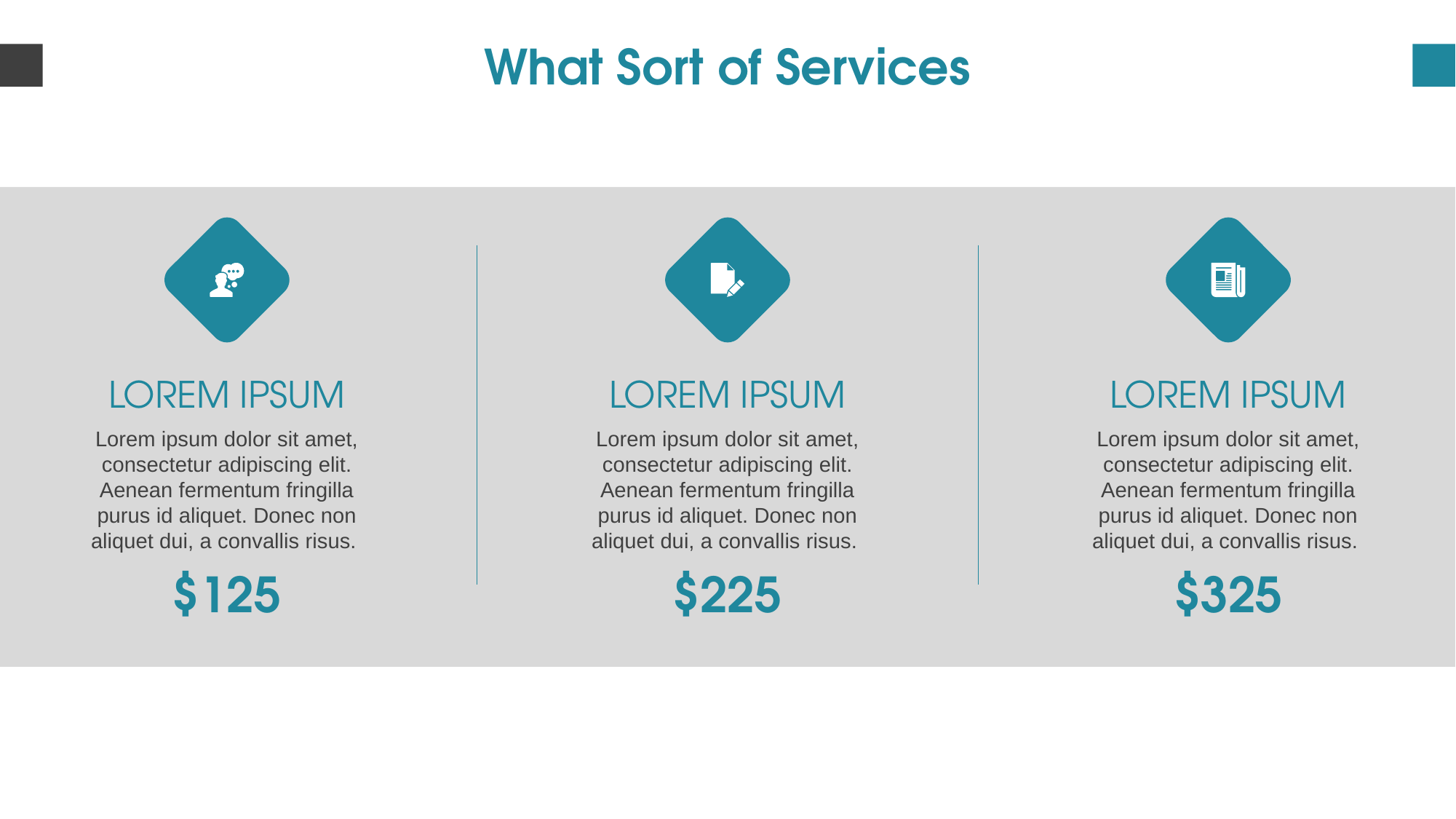

What Sort of Services

LOREM IPSUM
LOREM IPSUM
LOREM IPSUM
Lorem ipsum dolor sit amet, consectetur adipiscing elit. Aenean fermentum fringilla purus id aliquet. Donec non aliquet dui, a convallis risus.
Lorem ipsum dolor sit amet, consectetur adipiscing elit. Aenean fermentum fringilla purus id aliquet. Donec non aliquet dui, a convallis risus.
Lorem ipsum dolor sit amet, consectetur adipiscing elit. Aenean fermentum fringilla purus id aliquet. Donec non aliquet dui, a convallis risus.
$125
$225
$325

10